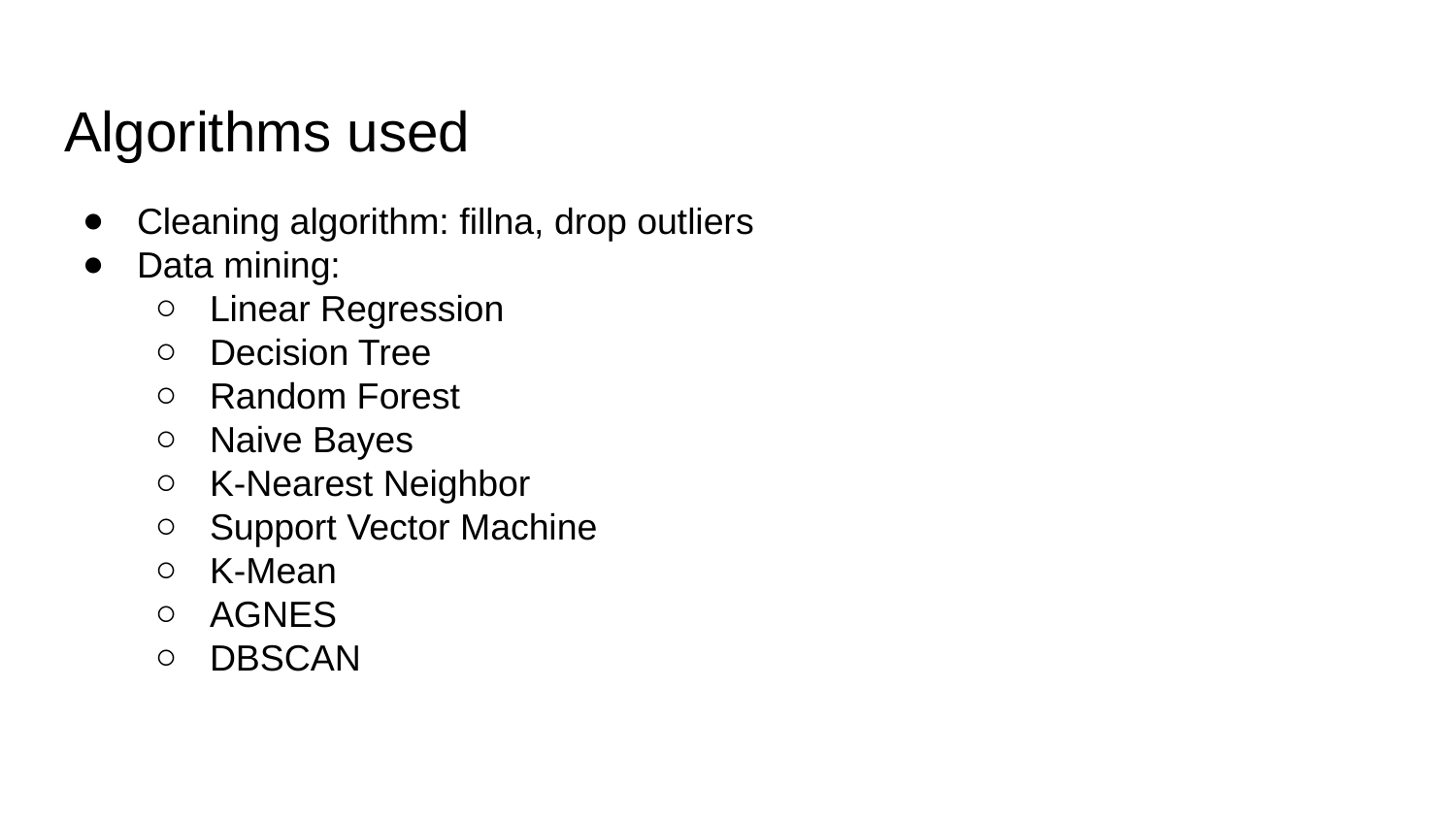

# Algorithms used
Cleaning algorithm: fillna, drop outliers
Data mining:
Linear Regression
Decision Tree
Random Forest
Naive Bayes
K-Nearest Neighbor
Support Vector Machine
K-Mean
AGNES
DBSCAN